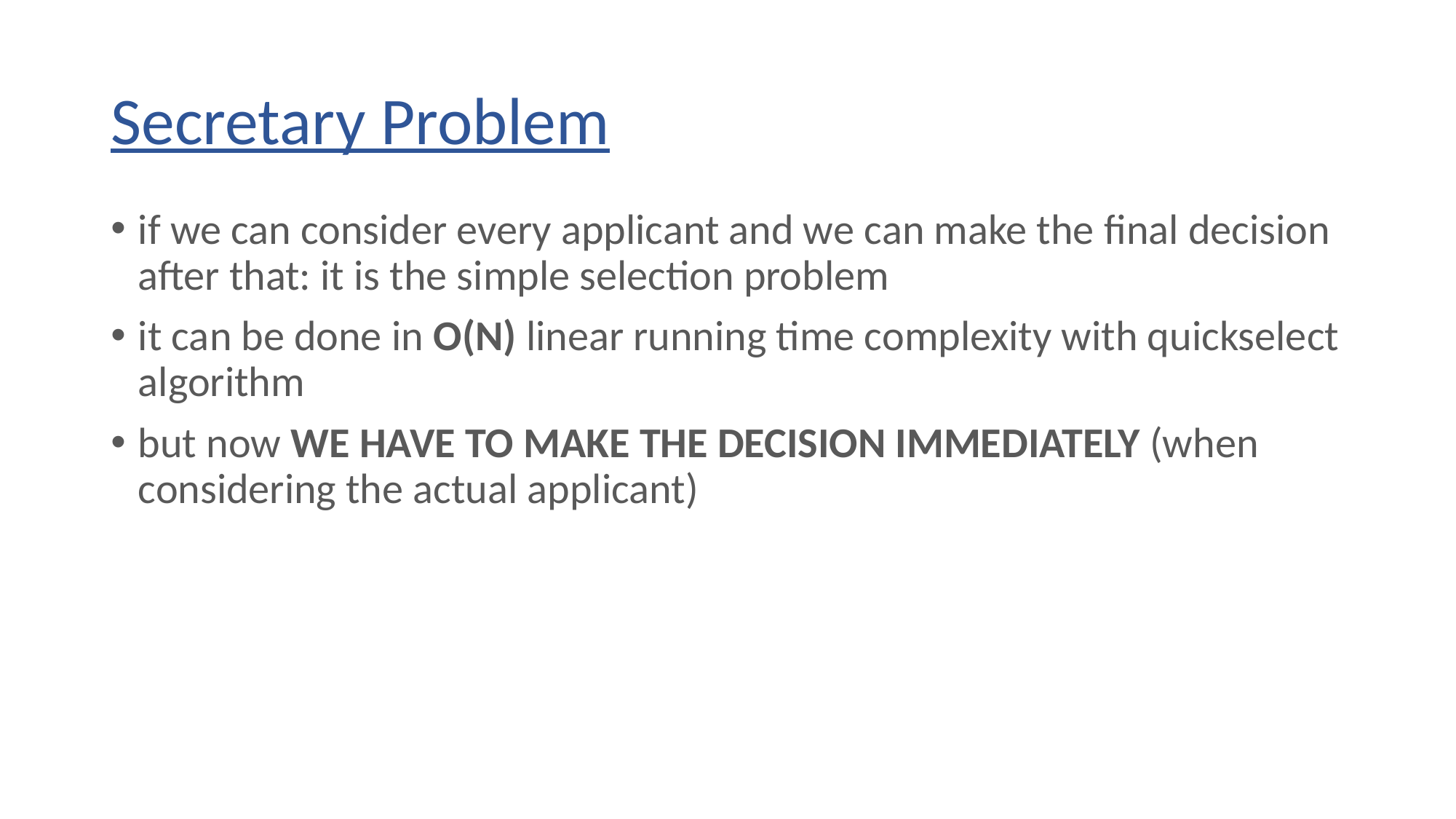

# Secretary Problem
if we can consider every applicant and we can make the final decision after that: it is the simple selection problem
it can be done in O(N) linear running time complexity with quickselect algorithm
but now WE HAVE TO MAKE THE DECISION IMMEDIATELY (when considering the actual applicant)